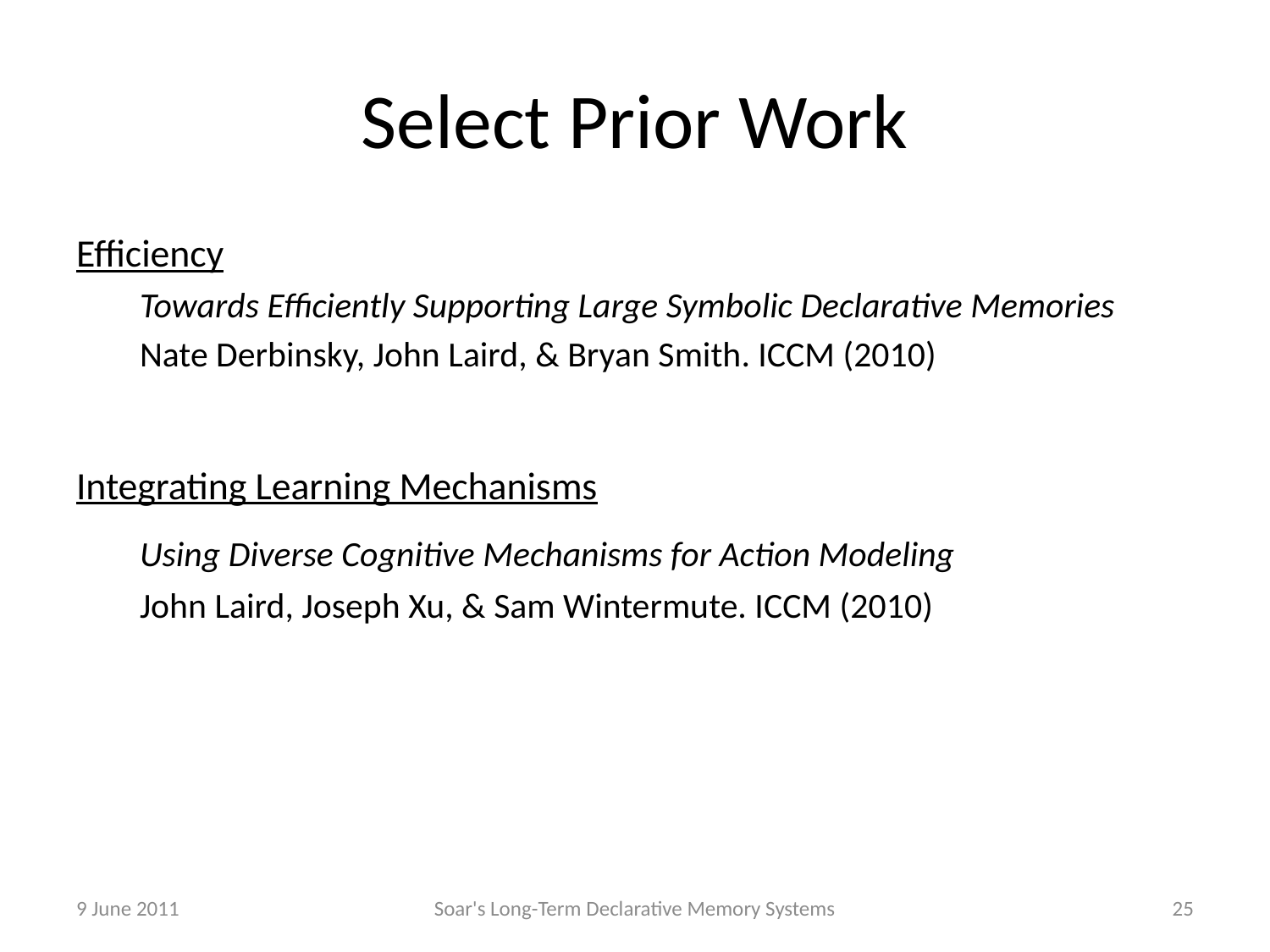

# Select Prior Work
Efficiency
Towards Efficiently Supporting Large Symbolic Declarative Memories
Nate Derbinsky, John Laird, & Bryan Smith. ICCM (2010)

Integrating Learning Mechanisms
Using Diverse Cognitive Mechanisms for Action Modeling
John Laird, Joseph Xu, & Sam Wintermute. ICCM (2010)

9 June 2011
Soar's Long-Term Declarative Memory Systems
25